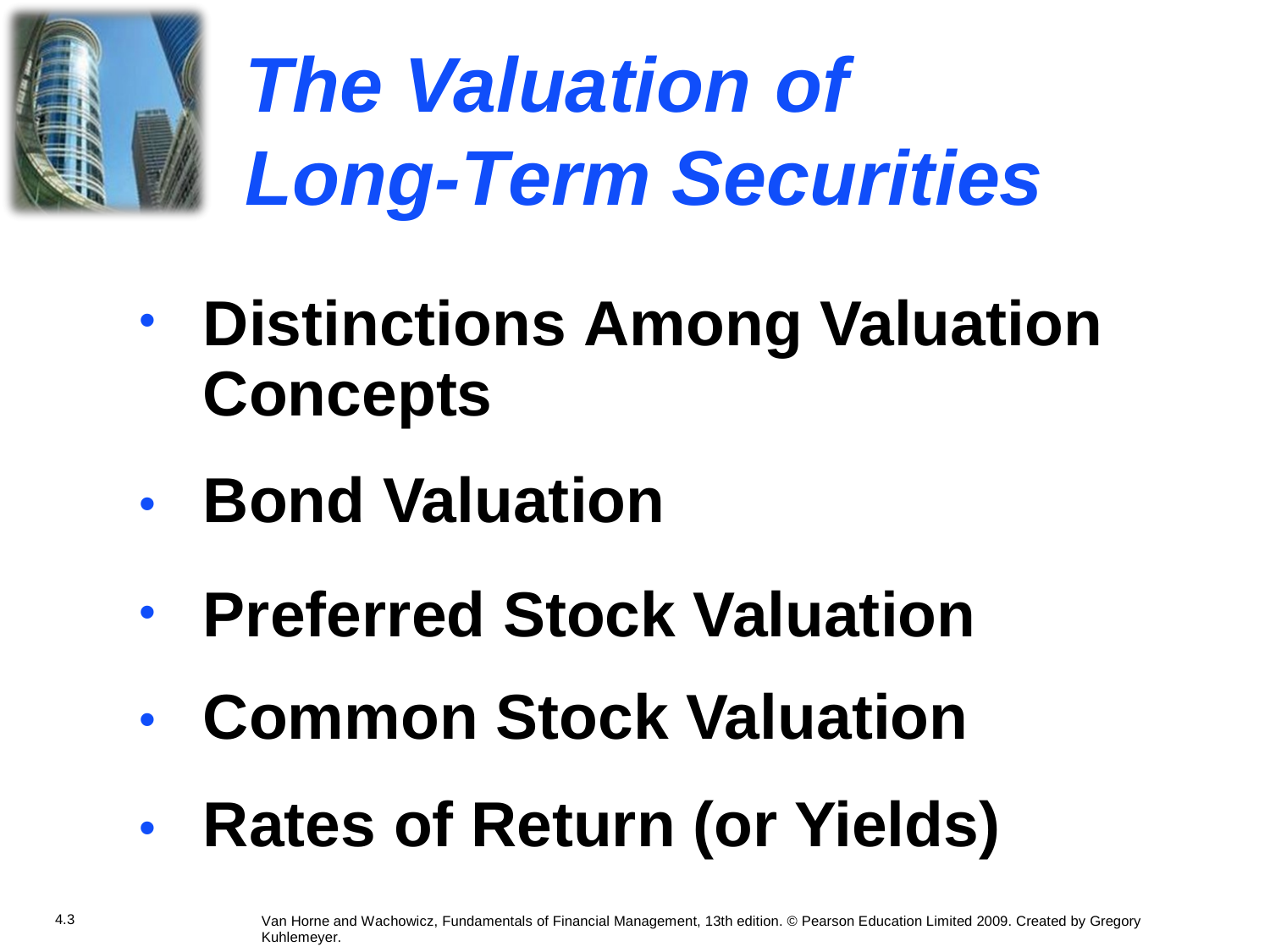

The
Valuation
of
Long-Term
Securities
Distinctions Among Valuation
Concepts
Bond Valuation
•
•
Preferred Stock
Common Stock
Rates of Return
Valuation
Valuation
(or Yields)
•
•
•
4.3
Van Horne and Wachowicz, Fundamentals of Financial Management, 13th edition. © Pearson Education Limited 2009. Created by Gregory Kuhlemeyer.